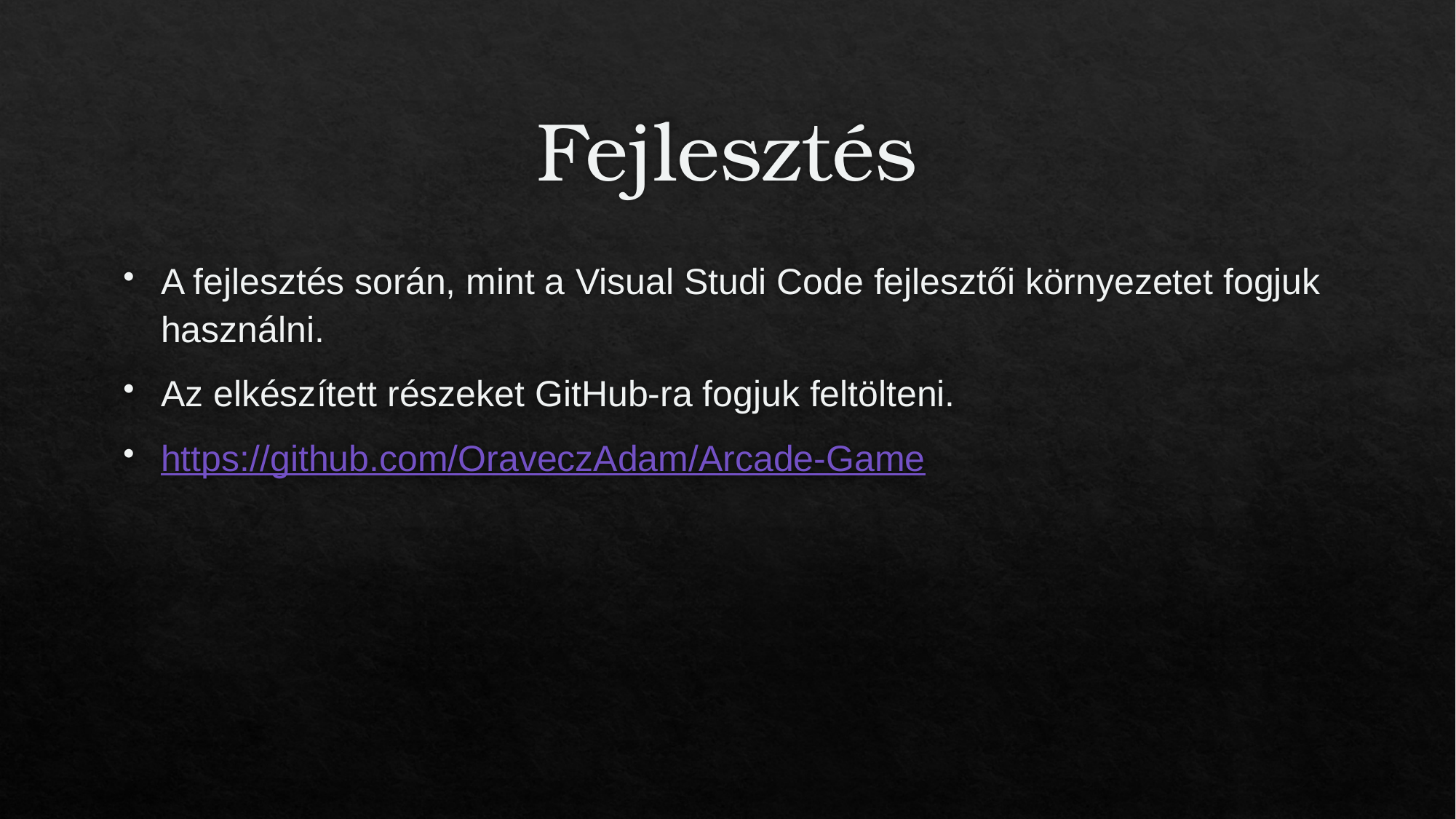

# Fejlesztés
A fejlesztés során, mint a Visual Studi Code fejlesztői környezetet fogjuk használni.
Az elkészített részeket GitHub-ra fogjuk feltölteni.
https://github.com/OraveczAdam/Arcade-Game